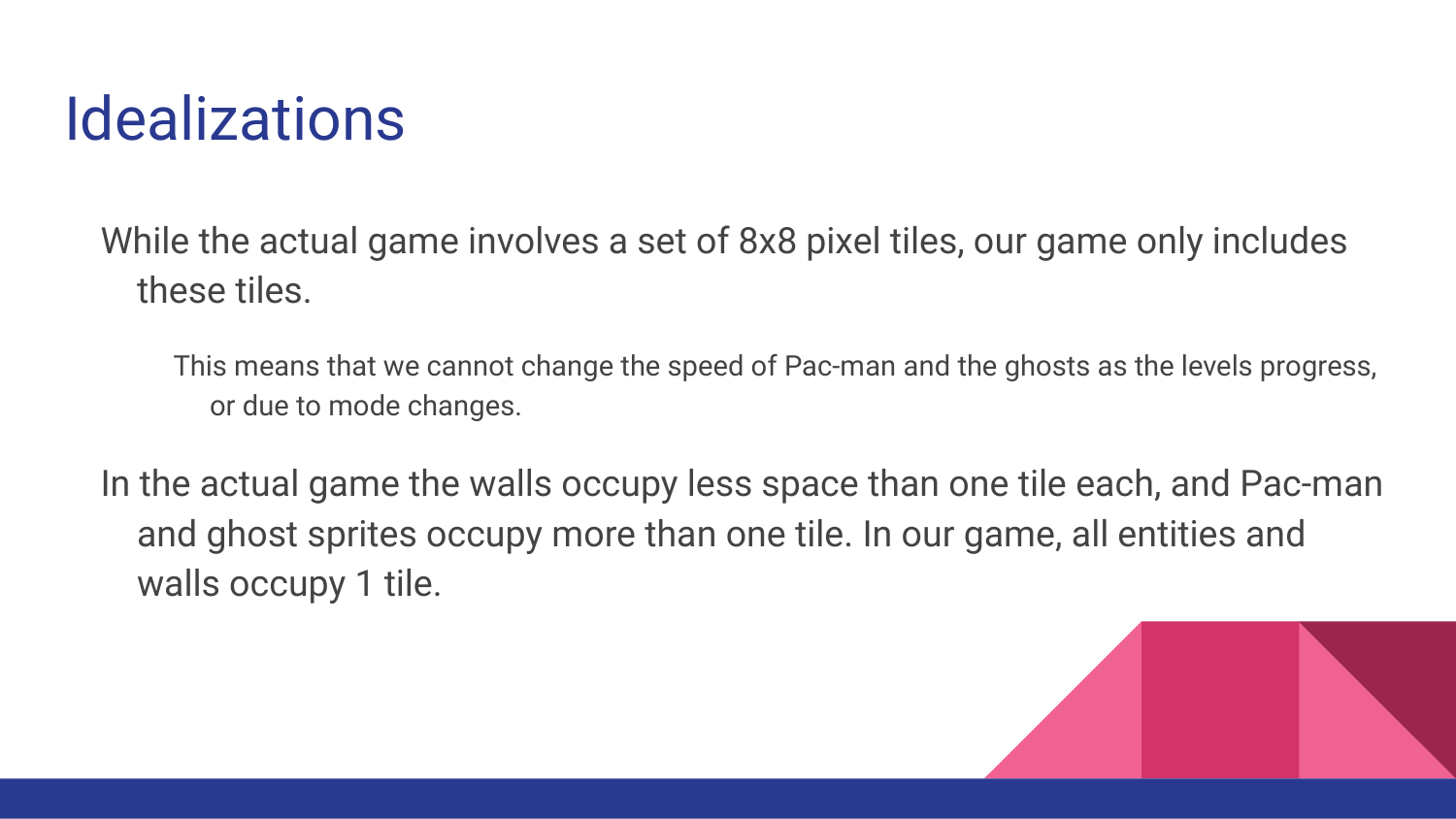

# Idealizations
While the actual game involves a set of 8x8 pixel tiles, our game only includes these tiles.
This means that we cannot change the speed of Pac-man and the ghosts as the levels progress, or due to mode changes.
In the actual game the walls occupy less space than one tile each, and Pac-man and ghost sprites occupy more than one tile. In our game, all entities and walls occupy 1 tile.